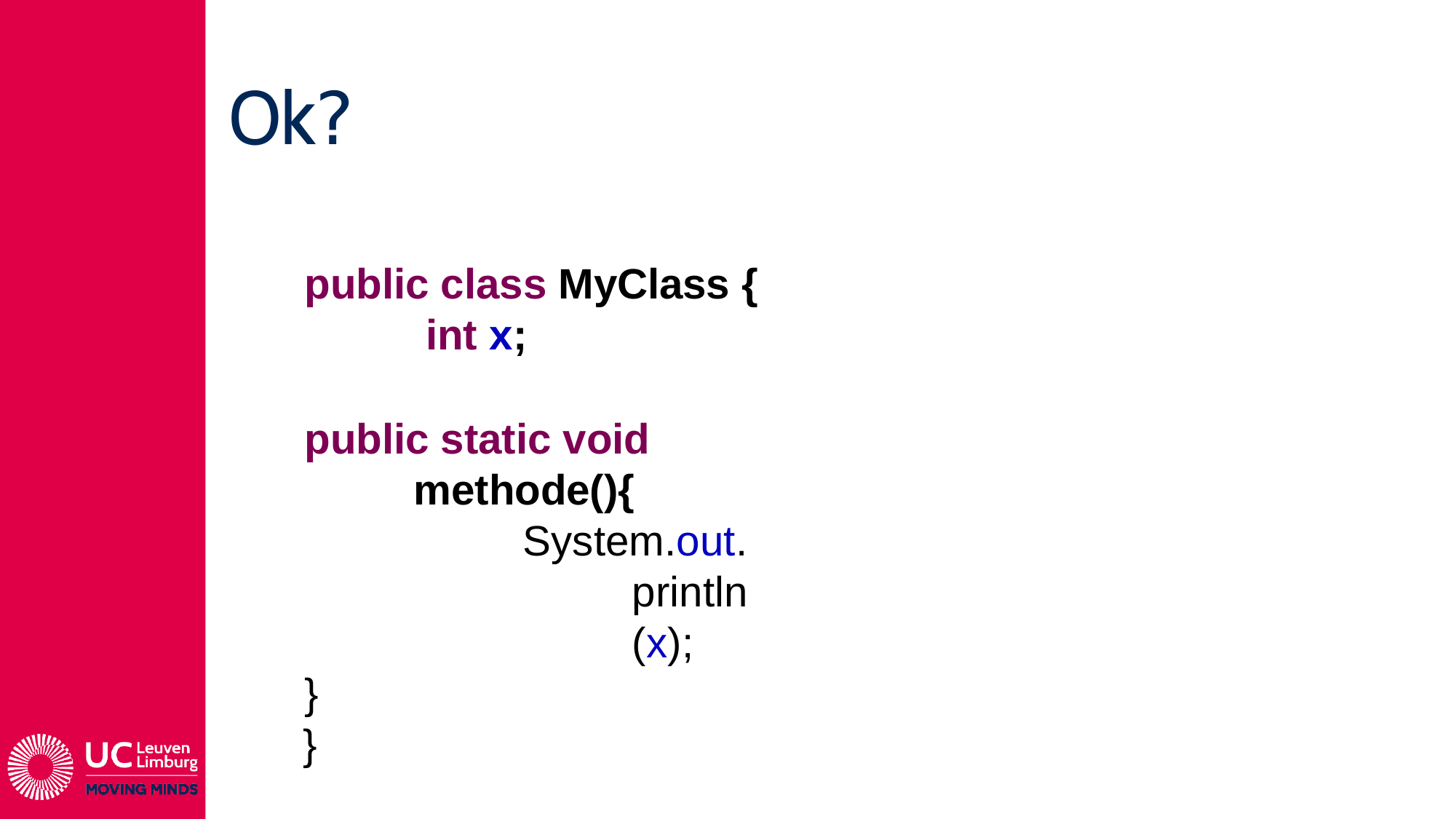

# Ok?
public class MyClass {  int x;

public static void methode(){
System.out.println(x);
}
}